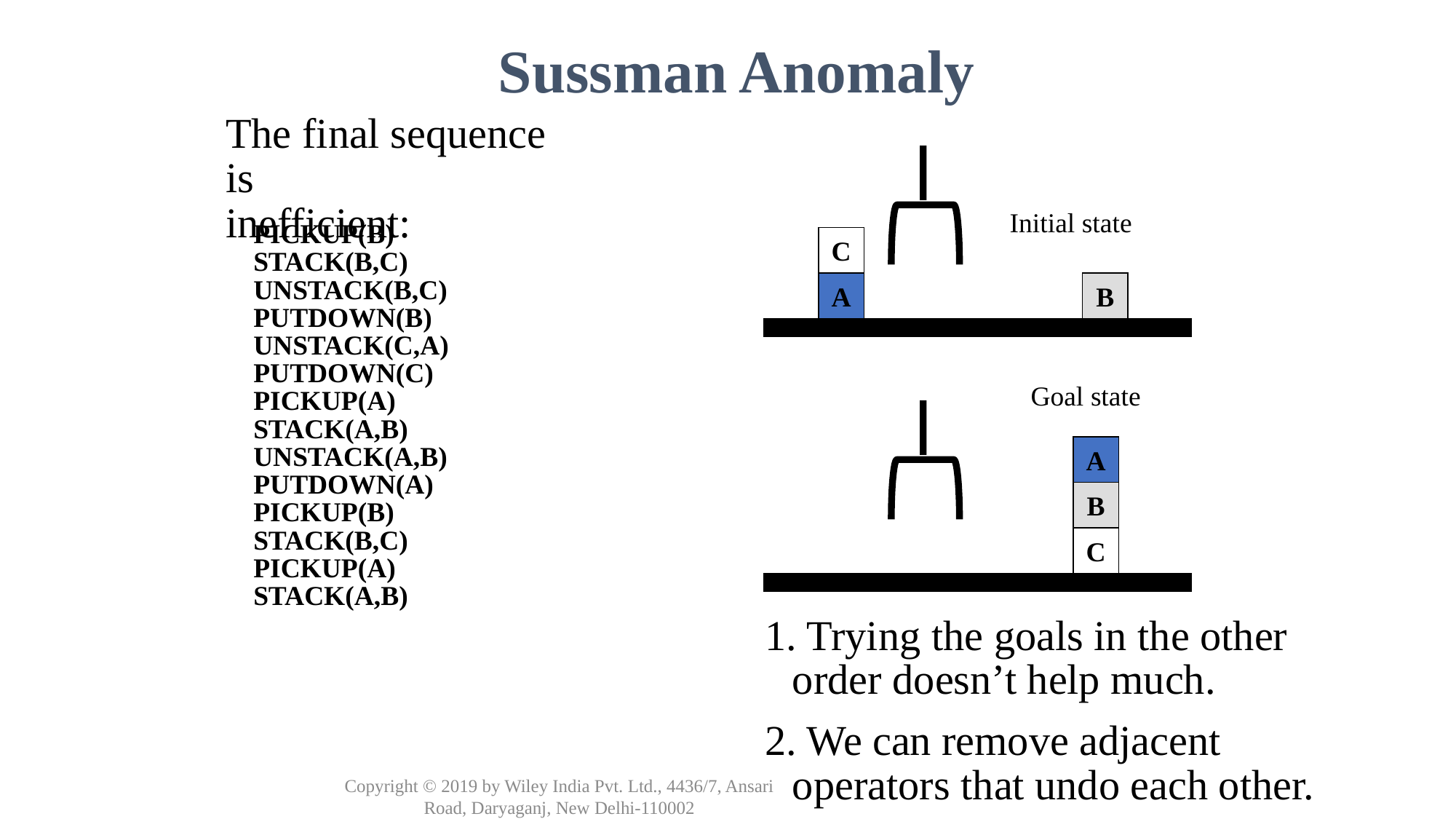

Sussman Anomaly
# The final sequence is inefficient:

C
A
B

Initial state
PICKUP(B)
STACK(B,C)
UNSTACK(B,C)
PUTDOWN(B)
UNSTACK(C,A)
PUTDOWN(C)
PICKUP(A)
STACK(A,B)
UNSTACK(A,B)
PUTDOWN(A)
PICKUP(B)
STACK(B,C)
PICKUP(A)
STACK(A,B)
Goal state

A
B
C

1. Trying the goals in the other order doesn’t help much.
2. We can remove adjacent operators that undo each other.
Copyright © 2019 by Wiley India Pvt. Ltd., 4436/7, Ansari Road, Daryaganj, New Delhi-110002